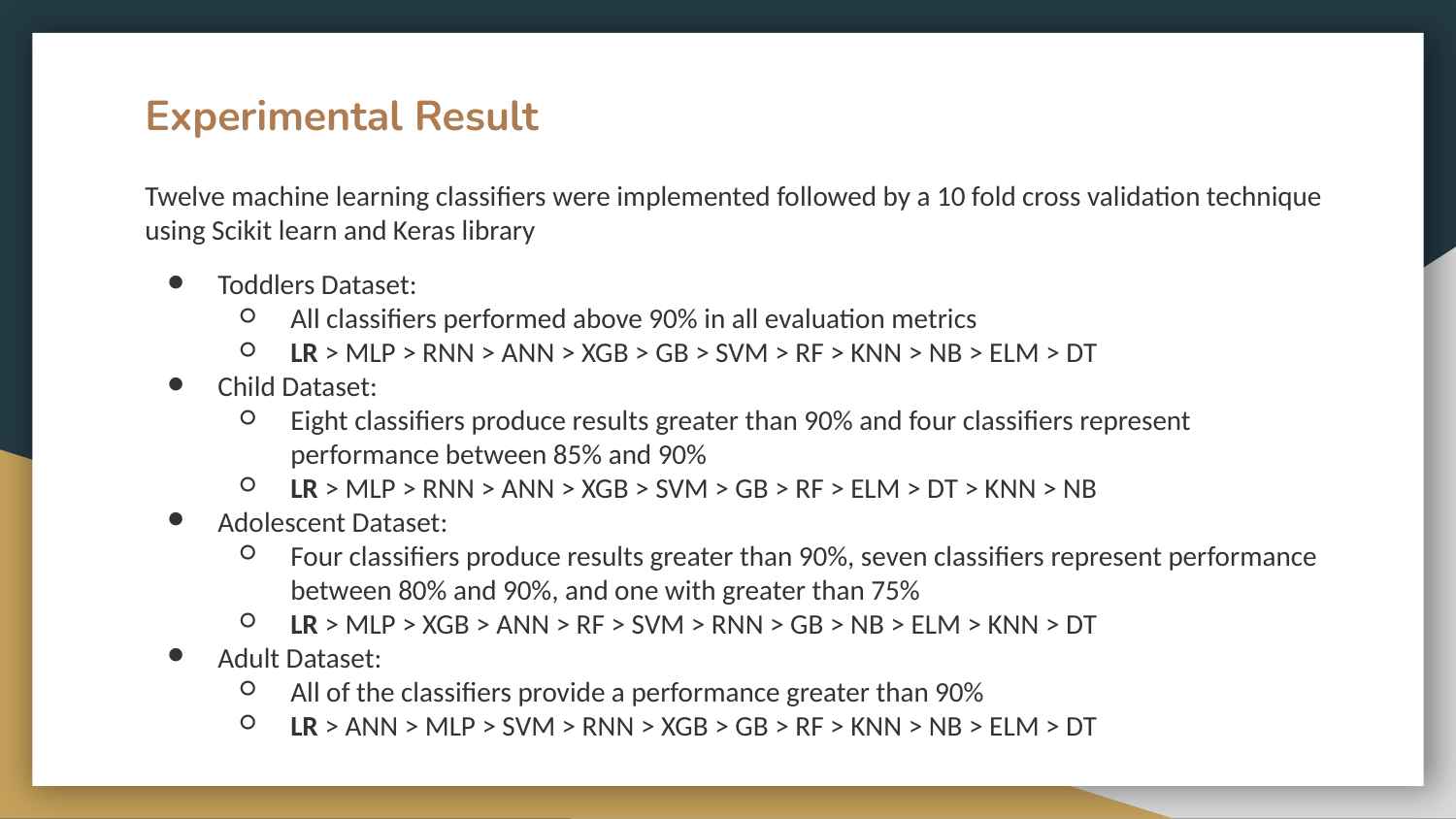

# Experimental Result
Twelve machine learning classifiers were implemented followed by a 10 fold cross validation technique using Scikit learn and Keras library
Toddlers Dataset:
All classifiers performed above 90% in all evaluation metrics
LR > MLP > RNN > ANN > XGB > GB > SVM > RF > KNN > NB > ELM > DT
Child Dataset:
Eight classifiers produce results greater than 90% and four classifiers represent performance between 85% and 90%
LR > MLP > RNN > ANN > XGB > SVM > GB > RF > ELM > DT > KNN > NB
Adolescent Dataset:
Four classifiers produce results greater than 90%, seven classifiers represent performance between 80% and 90%, and one with greater than 75%
LR > MLP > XGB > ANN > RF > SVM > RNN > GB > NB > ELM > KNN > DT
Adult Dataset:
All of the classifiers provide a performance greater than 90%
LR > ANN > MLP > SVM > RNN > XGB > GB > RF > KNN > NB > ELM > DT